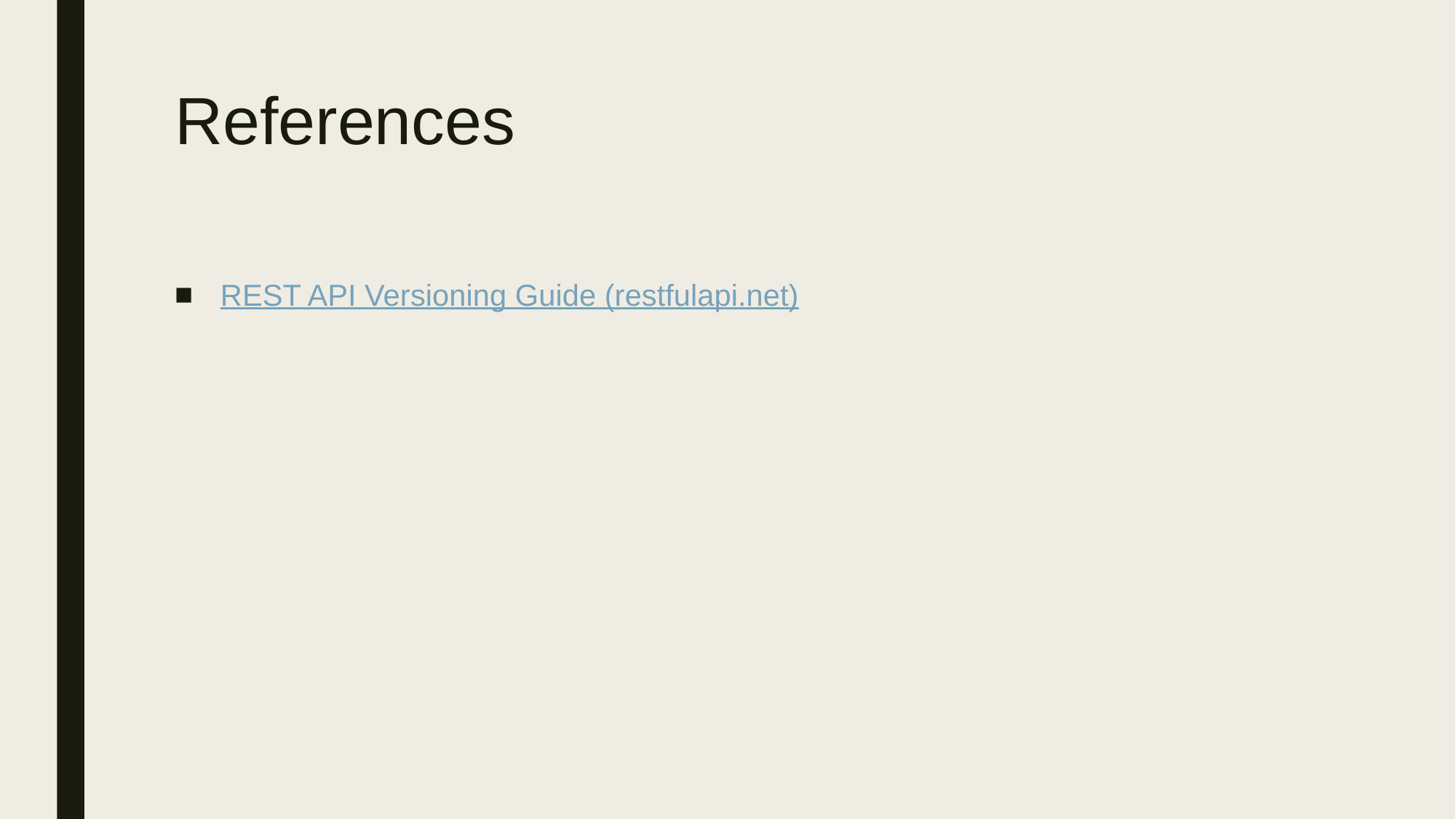

# References
REST API Versioning Guide (restfulapi.net)